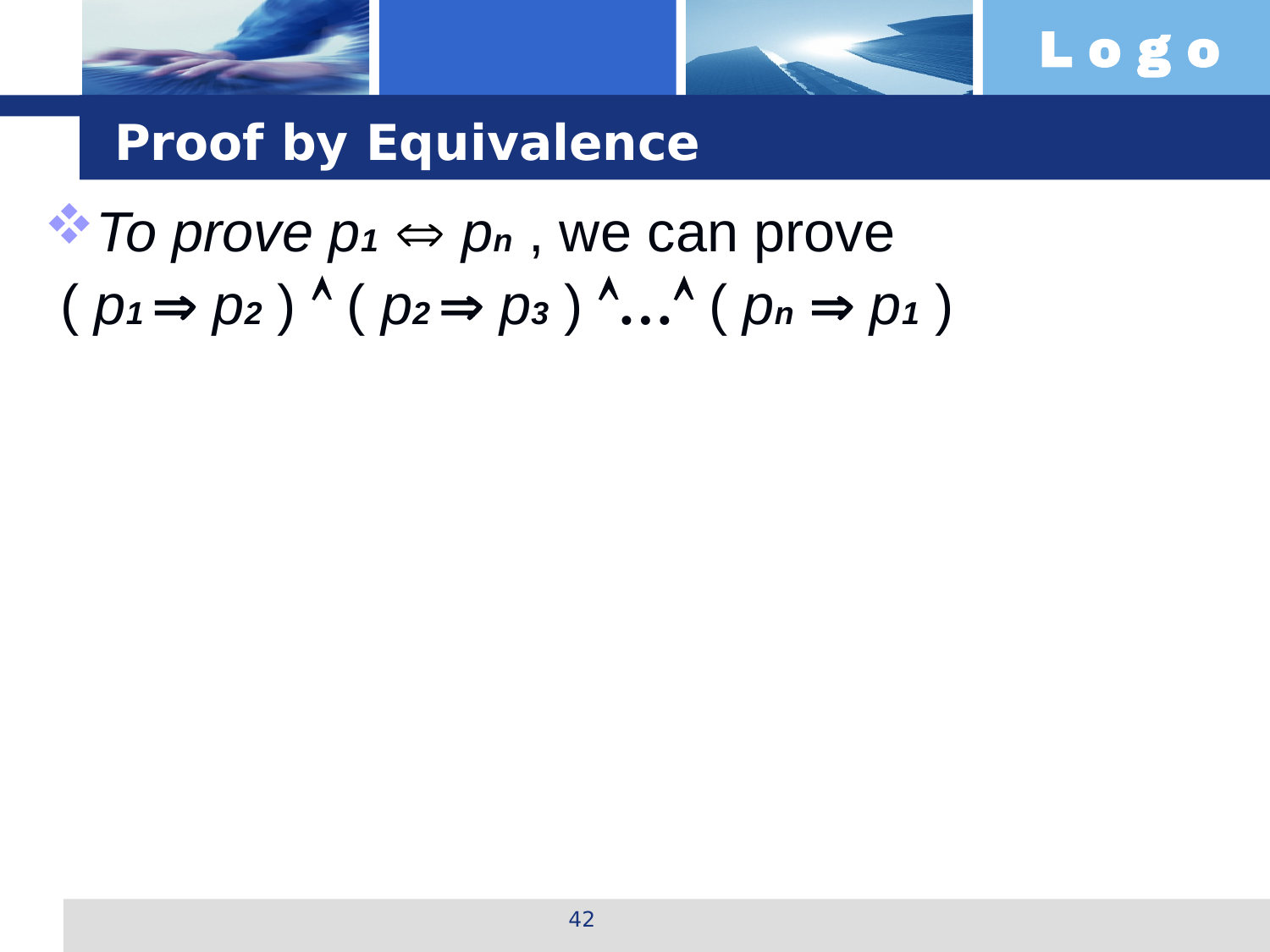

# Proof by Equivalence
To prove p1 ⇔ pn , we can prove
 ( p1 ⇒ p2 ) ∧ ( p2 ⇒ p3 ) ∧…∧ ( pn ⇒ p1 )
42